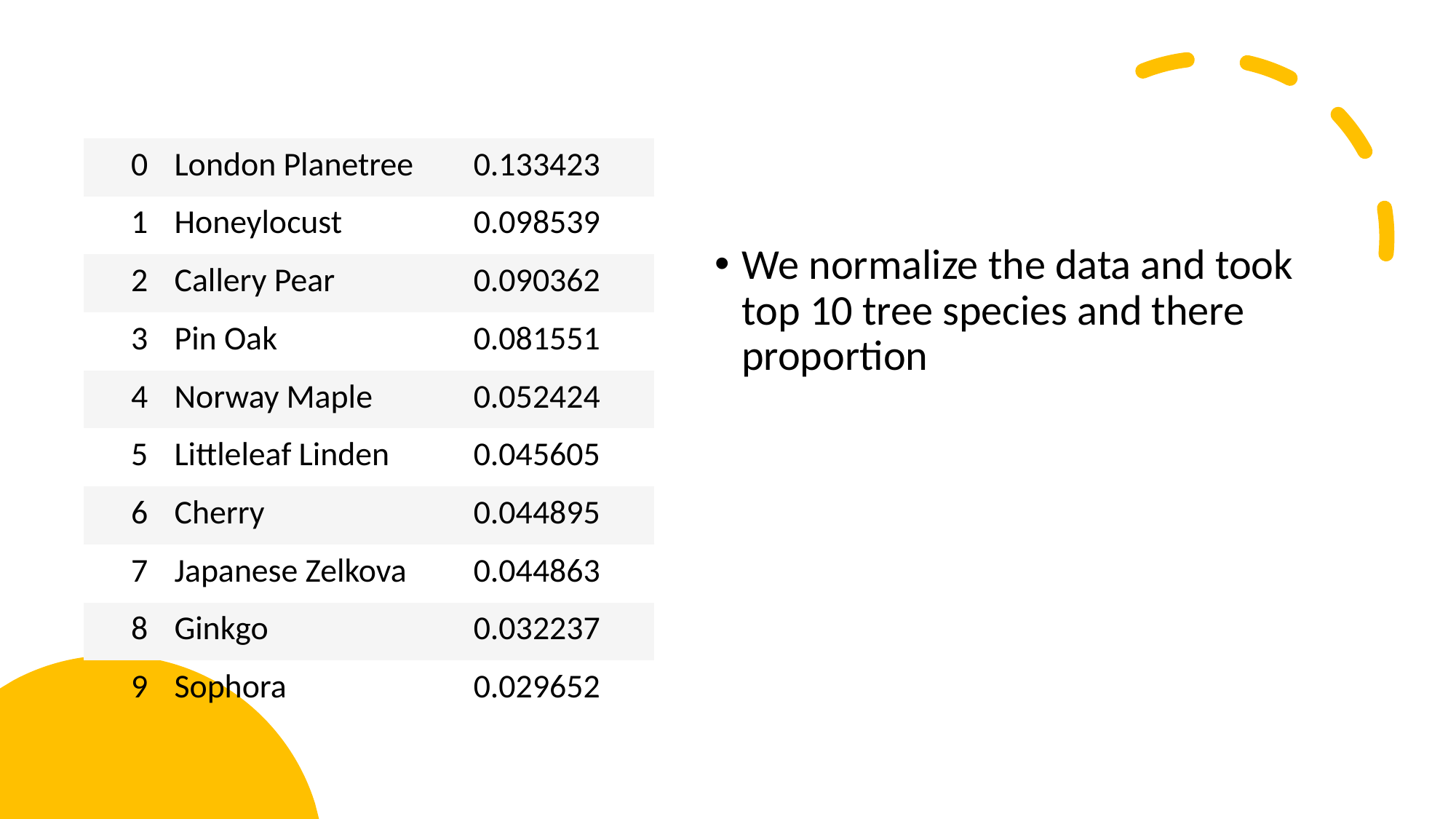

|  | species | proportion |
| --- | --- | --- |
| 0 | London Planetree | 0.133423 |
| 1 | Honeylocust | 0.098539 |
| 2 | Callery Pear | 0.090362 |
| 3 | Pin Oak | 0.081551 |
| 4 | Norway Maple | 0.052424 |
| 5 | Littleleaf Linden | 0.045605 |
| 6 | Cherry | 0.044895 |
| 7 | Japanese Zelkova | 0.044863 |
| 8 | Ginkgo | 0.032237 |
| 9 | Sophora | 0.029652 |
We normalize the data and took top 10 tree species and there proportion